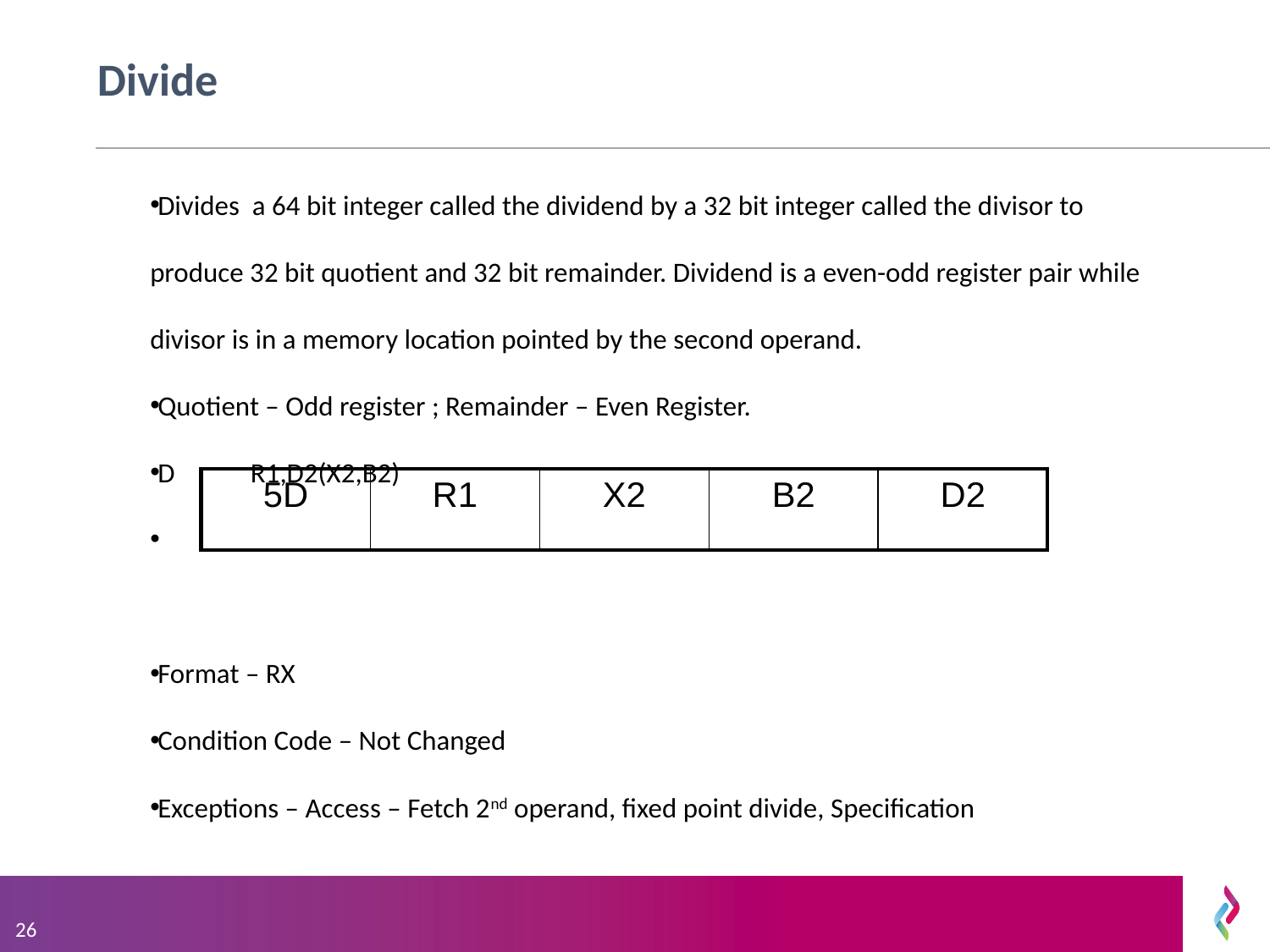

# Divide
Divides  a 64 bit integer called the dividend by a 32 bit integer called the divisor to produce 32 bit quotient and 32 bit remainder. Dividend is a even-odd register pair while divisor is in a memory location pointed by the second operand.
Quotient – Odd register ; Remainder – Even Register.
D	R1,D2(X2,B2)

Format – RX
Condition Code – Not Changed
Exceptions – Access – Fetch 2nd operand, fixed point divide, Specification

| 5D | R1 | X2 | B2 | D2 |
| --- | --- | --- | --- | --- |